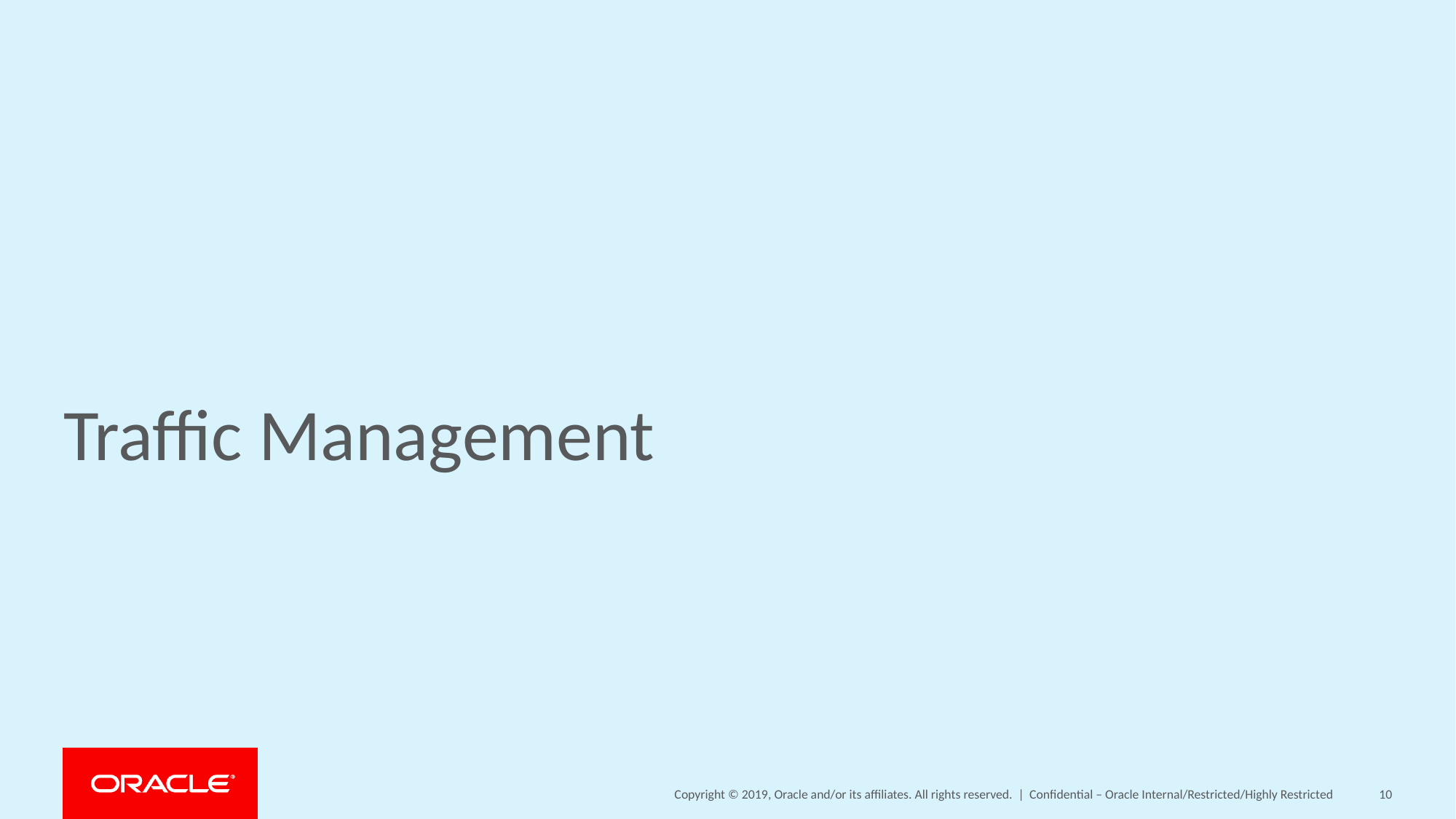

# Traffic Management

Confidential – Oracle Internal/Restricted/Highly Restricted
10